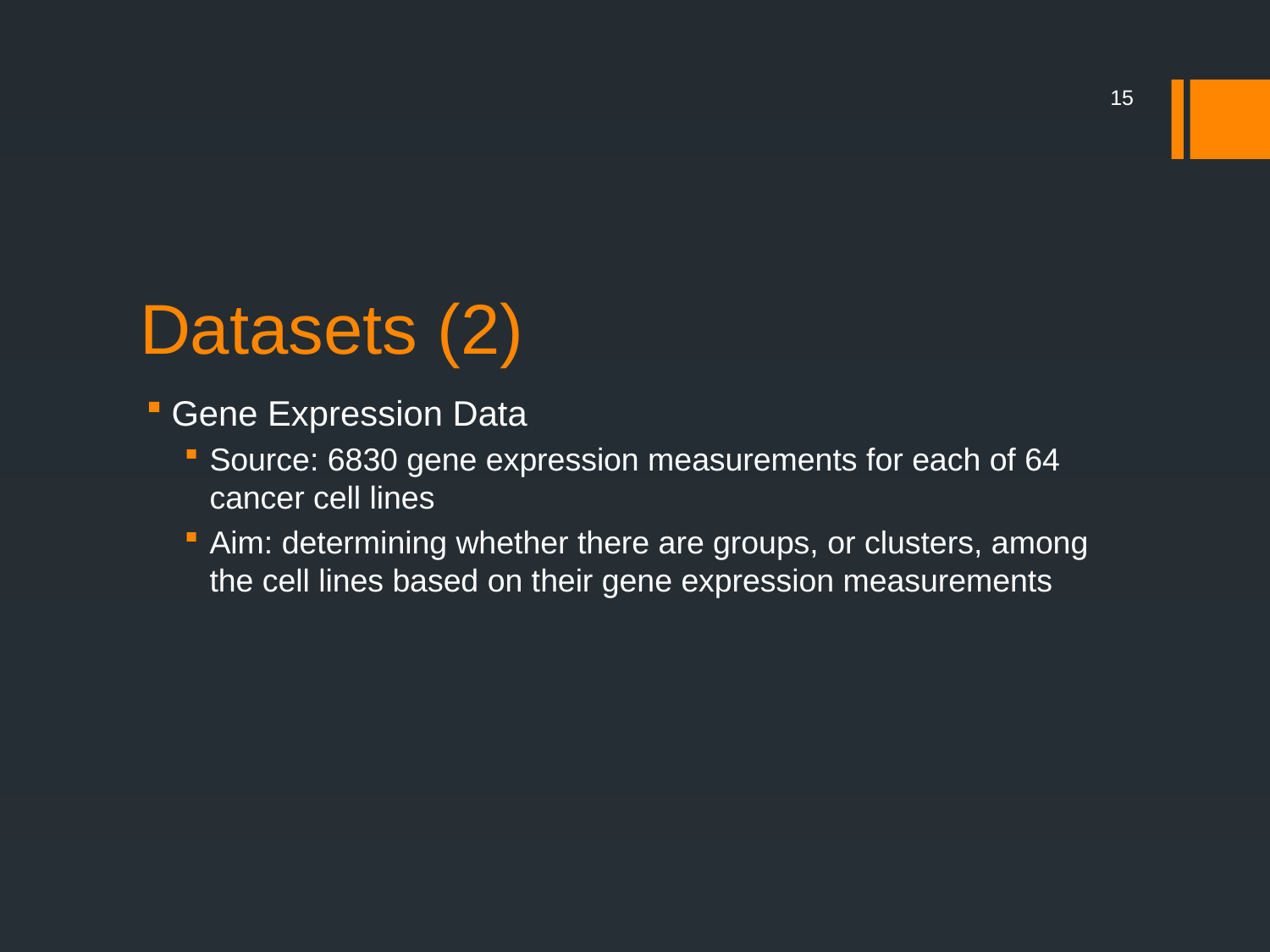

15
# Datasets (2)
Gene Expression Data
Source: 6830 gene expression measurements for each of 64 cancer cell lines
Aim: determining whether there are groups, or clusters, among the cell lines based on their gene expression measurements